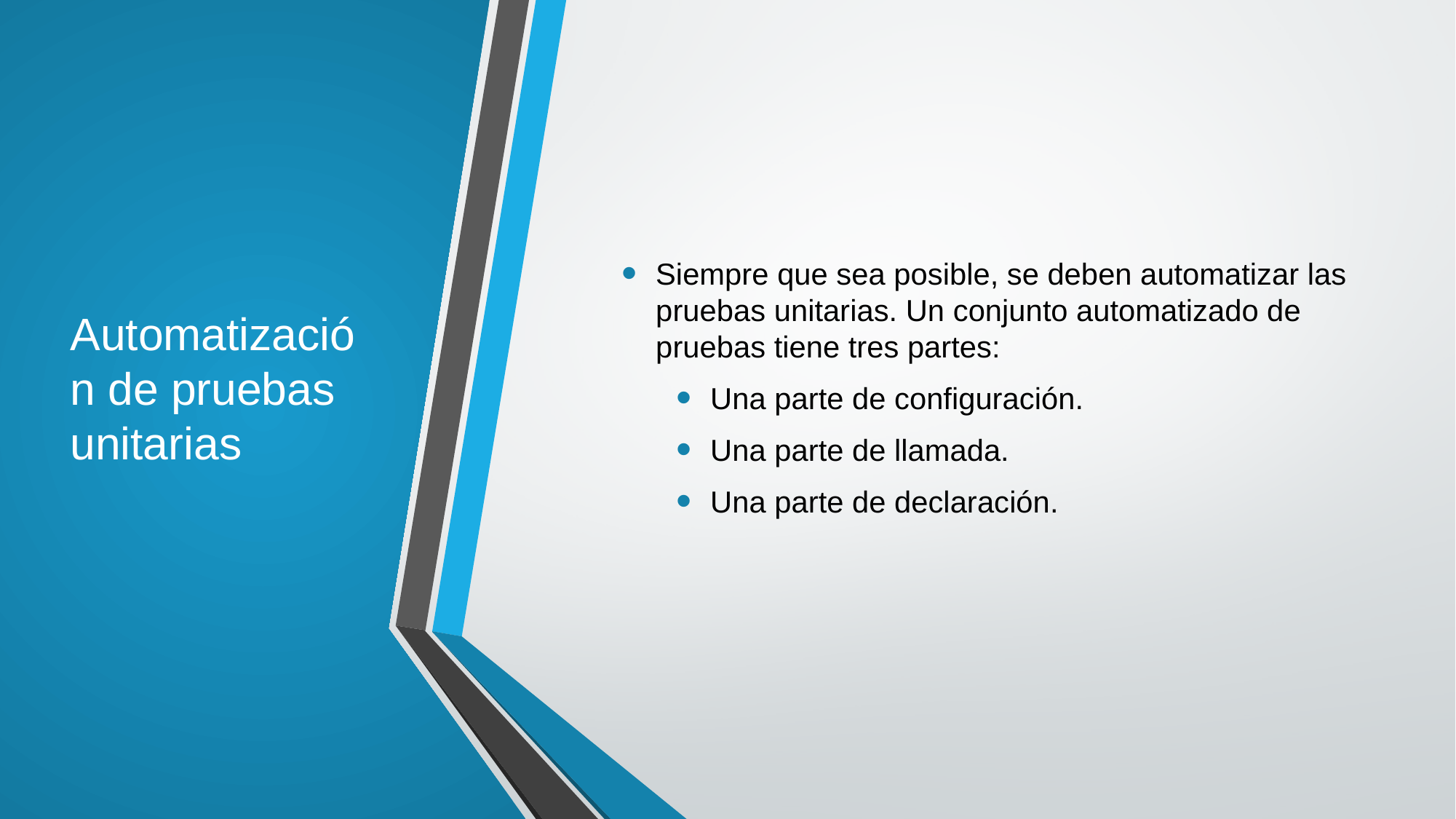

# Automatización de pruebas unitarias
Siempre que sea posible, se deben automatizar las pruebas unitarias. Un conjunto automatizado de pruebas tiene tres partes:
Una parte de configuración.
Una parte de llamada.
Una parte de declaración.